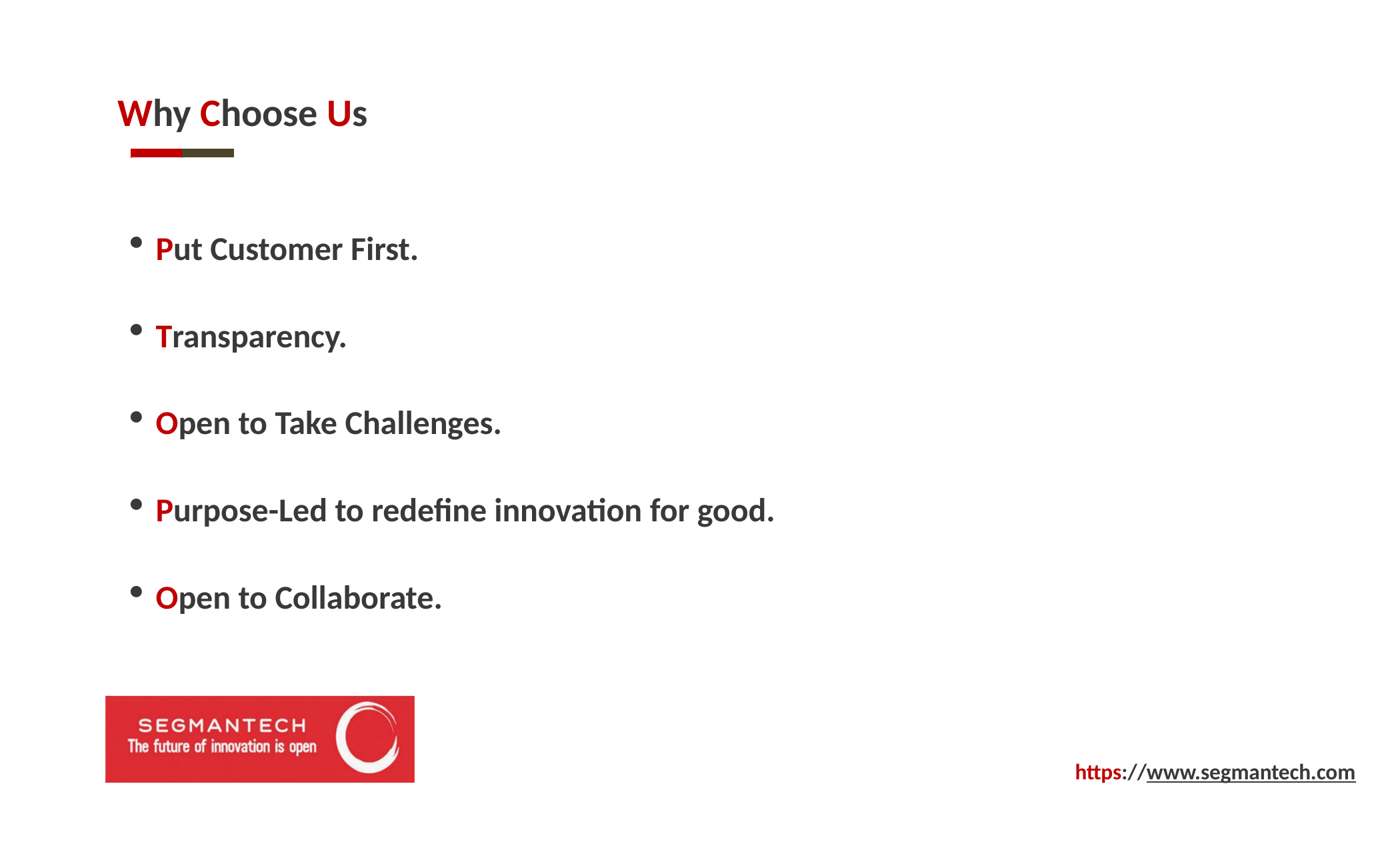

# Why Choose Us

Put Customer First.

Transparency.

Open to Take Challenges.

Purpose-Led to redefine innovation for good.

Open to Collaborate.
https://www.segmantech.com